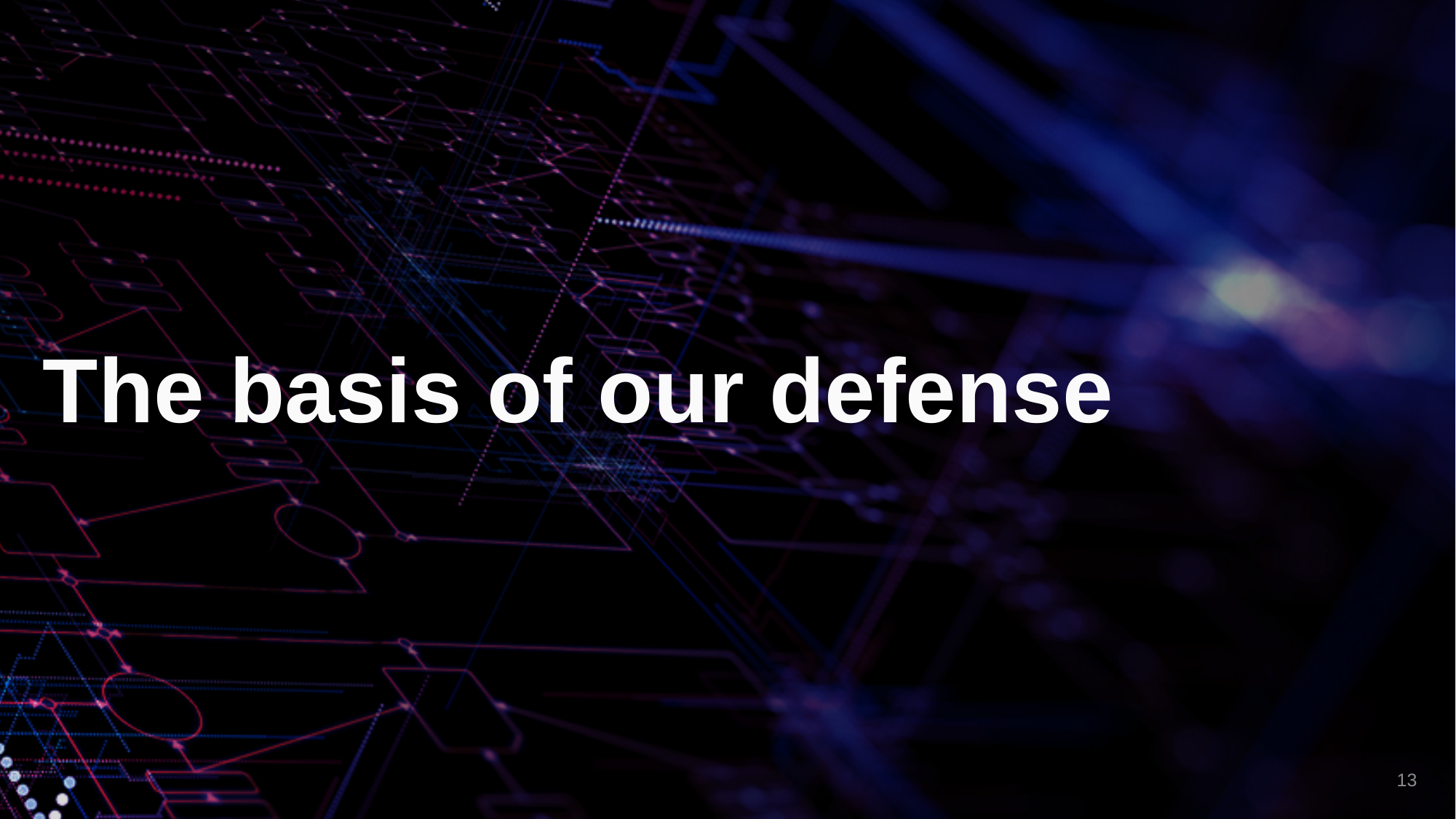

# The basis of our defense

13